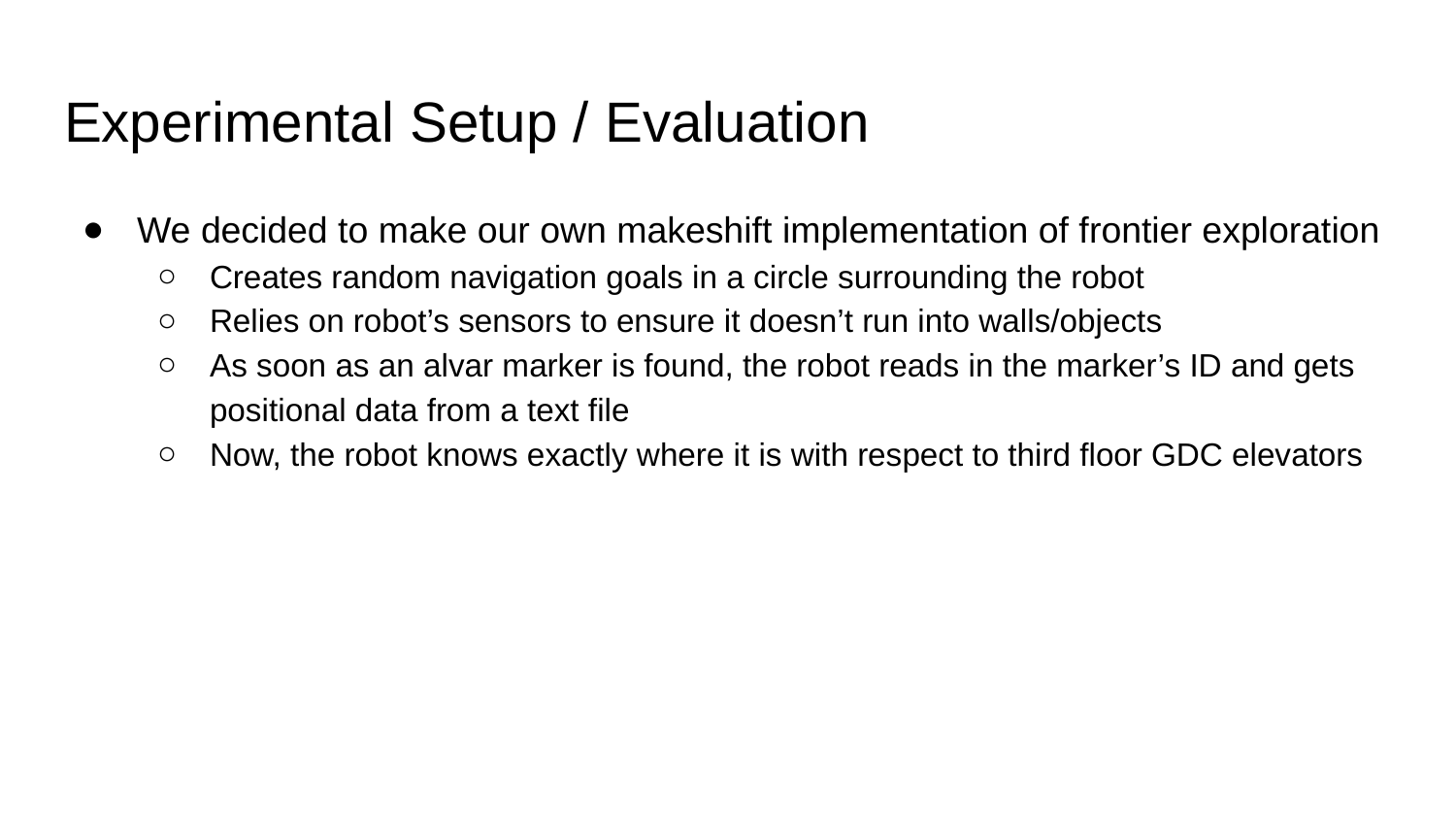

# Experimental Setup / Evaluation

We decided to make our own makeshift implementation of frontier exploration
Creates random navigation goals in a circle surrounding the robot
Relies on robot’s sensors to ensure it doesn’t run into walls/objects
As soon as an alvar marker is found, the robot reads in the marker’s ID and gets positional data from a text file
Now, the robot knows exactly where it is with respect to third floor GDC elevators